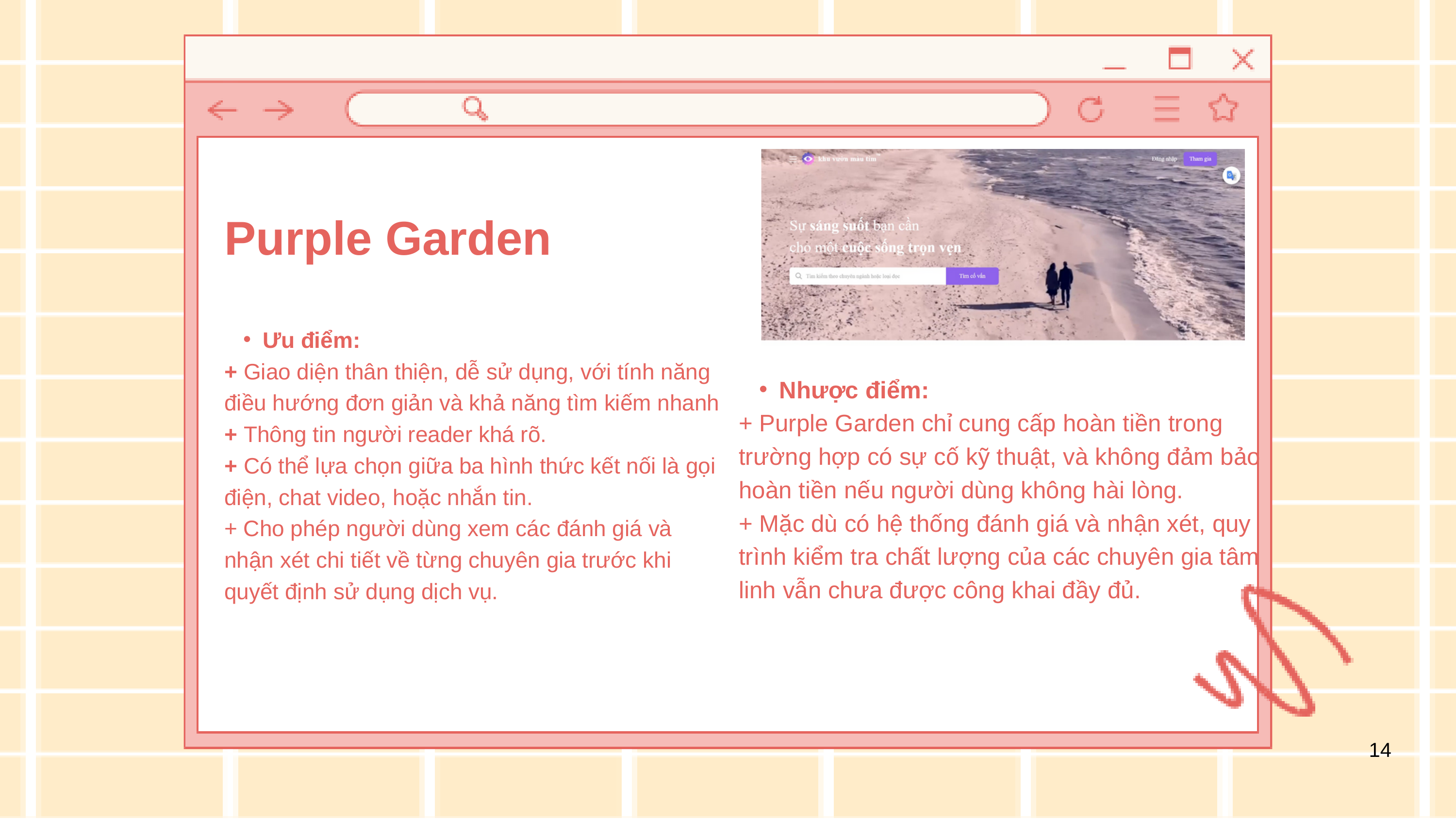

Purple Garden
Ưu điểm:
+ Giao diện thân thiện, dễ sử dụng, với tính năng điều hướng đơn giản và khả năng tìm kiếm nhanh
+ Thông tin người reader khá rõ.
+ Có thể lựa chọn giữa ba hình thức kết nối là gọi điện, chat video, hoặc nhắn tin.
+ Cho phép người dùng xem các đánh giá và nhận xét chi tiết về từng chuyên gia trước khi quyết định sử dụng dịch vụ.

Nhược điểm:
+ Purple Garden chỉ cung cấp hoàn tiền trong trường hợp có sự cố kỹ thuật, và không đảm bảo hoàn tiền nếu người dùng không hài lòng.
+ Mặc dù có hệ thống đánh giá và nhận xét, quy trình kiểm tra chất lượng của các chuyên gia tâm linh vẫn chưa được công khai đầy đủ.

14